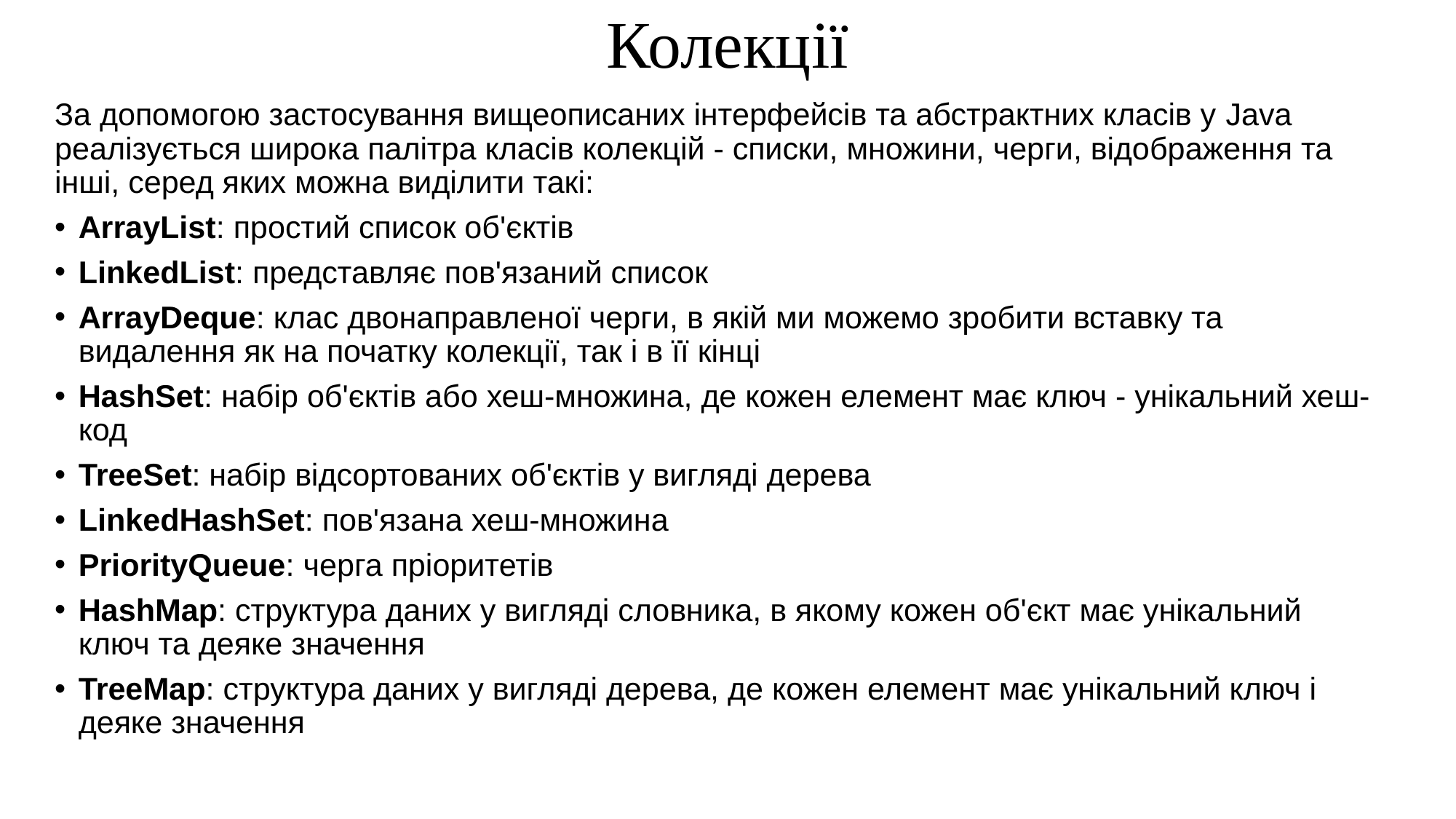

Колекції
За допомогою застосування вищеописаних інтерфейсів та абстрактних класів у Java реалізується широка палітра класів колекцій - списки, множини, черги, відображення та інші, серед яких можна виділити такі:
ArrayList: простий список об'єктів
LinkedList: представляє пов'язаний список
ArrayDeque: клас двонаправленої черги, в якій ми можемо зробити вставку та видалення як на початку колекції, так і в її кінці
HashSet: набір об'єктів або хеш-множина, де кожен елемент має ключ - унікальний хеш-код
TreeSet: набір відсортованих об'єктів у вигляді дерева
LinkedHashSet: пов'язана хеш-множина
PriorityQueue: черга пріоритетів
HashMap: структура даних у вигляді словника, в якому кожен об'єкт має унікальний ключ та деяке значення
TreeMap: структура даних у вигляді дерева, де кожен елемент має унікальний ключ і деяке значення